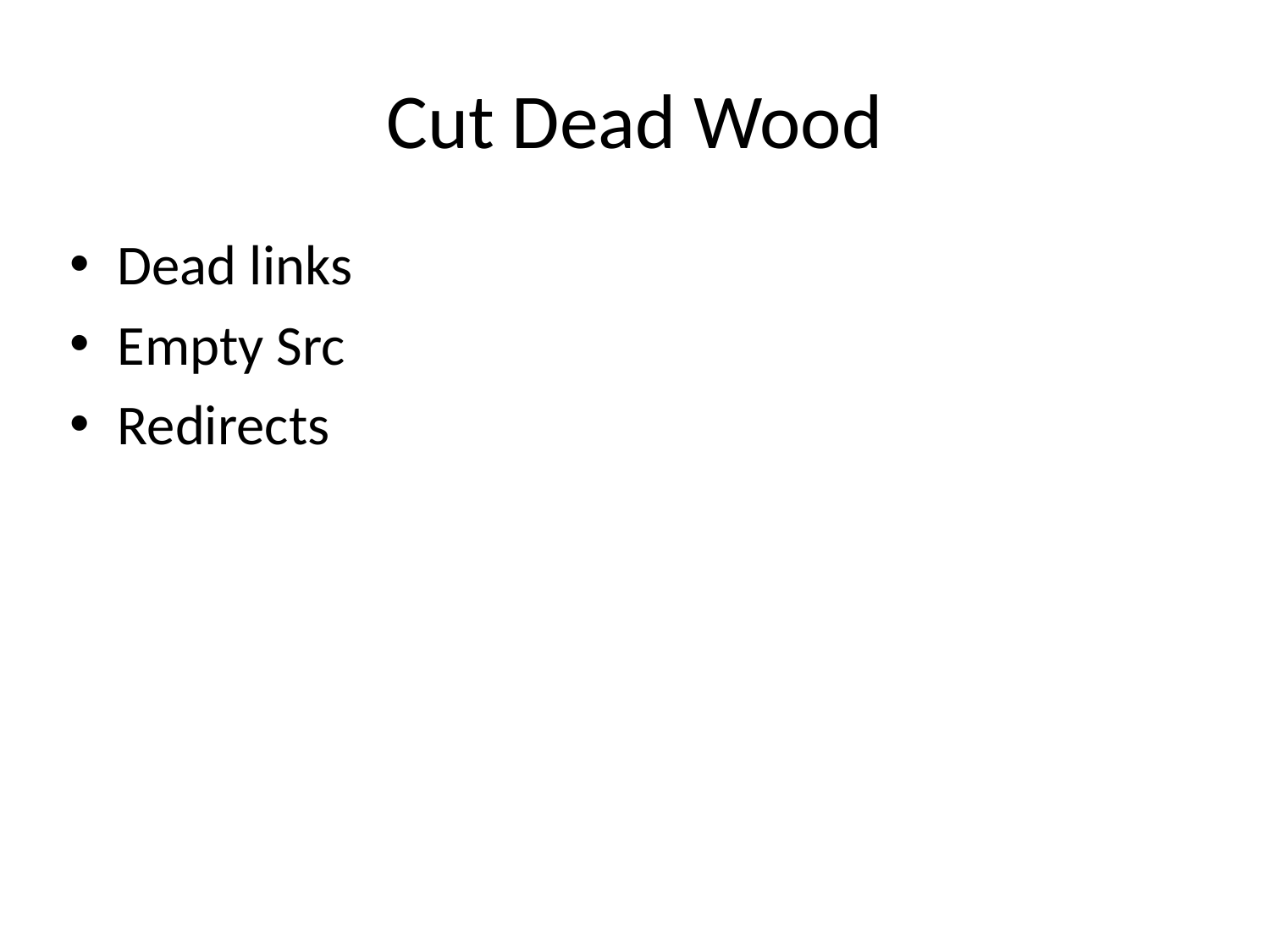

# Cut Dead Wood
Dead links
Empty Src
Redirects